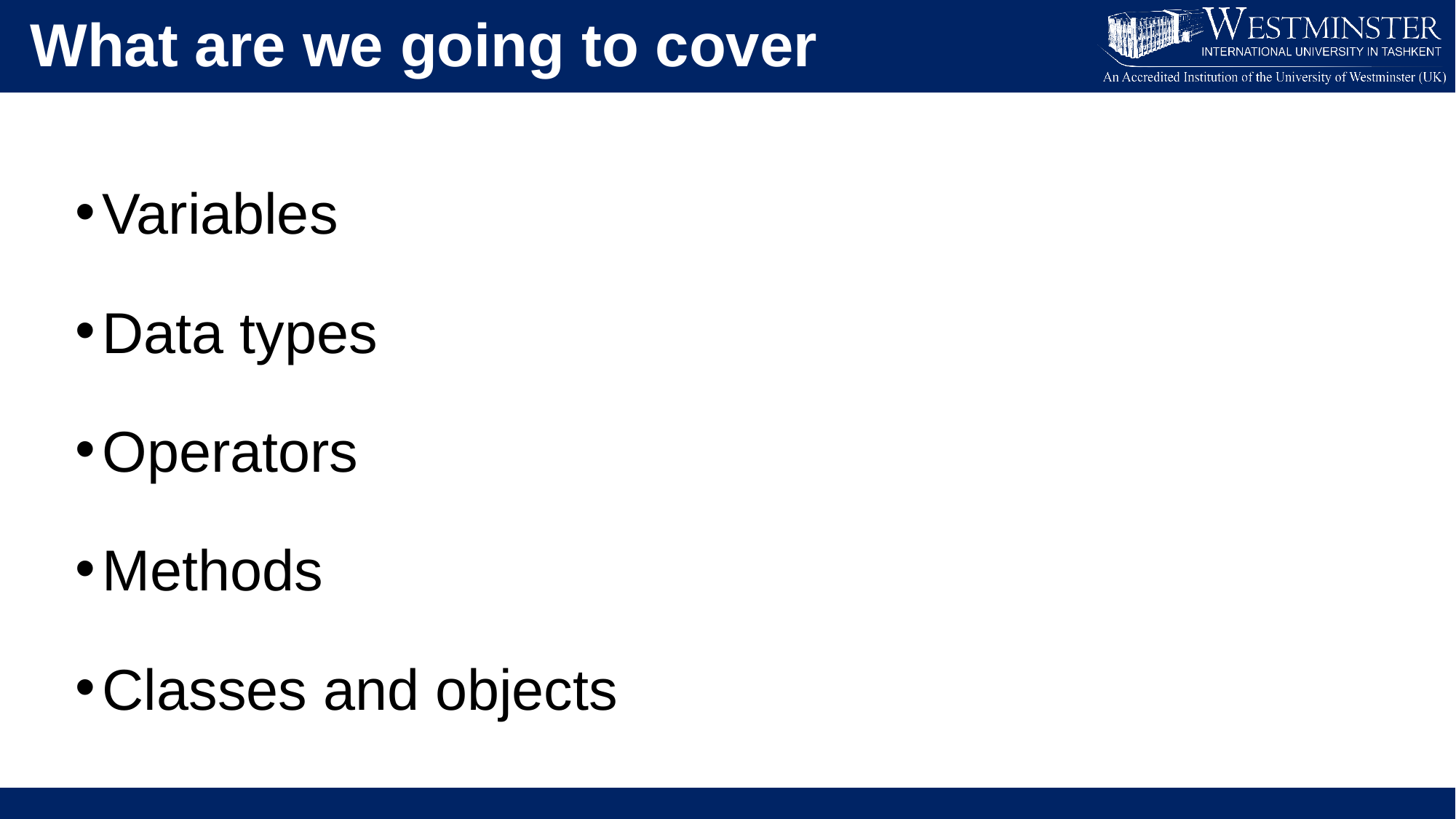

What are we going to cover
Variables
Data types
Operators
Methods
Classes and objects